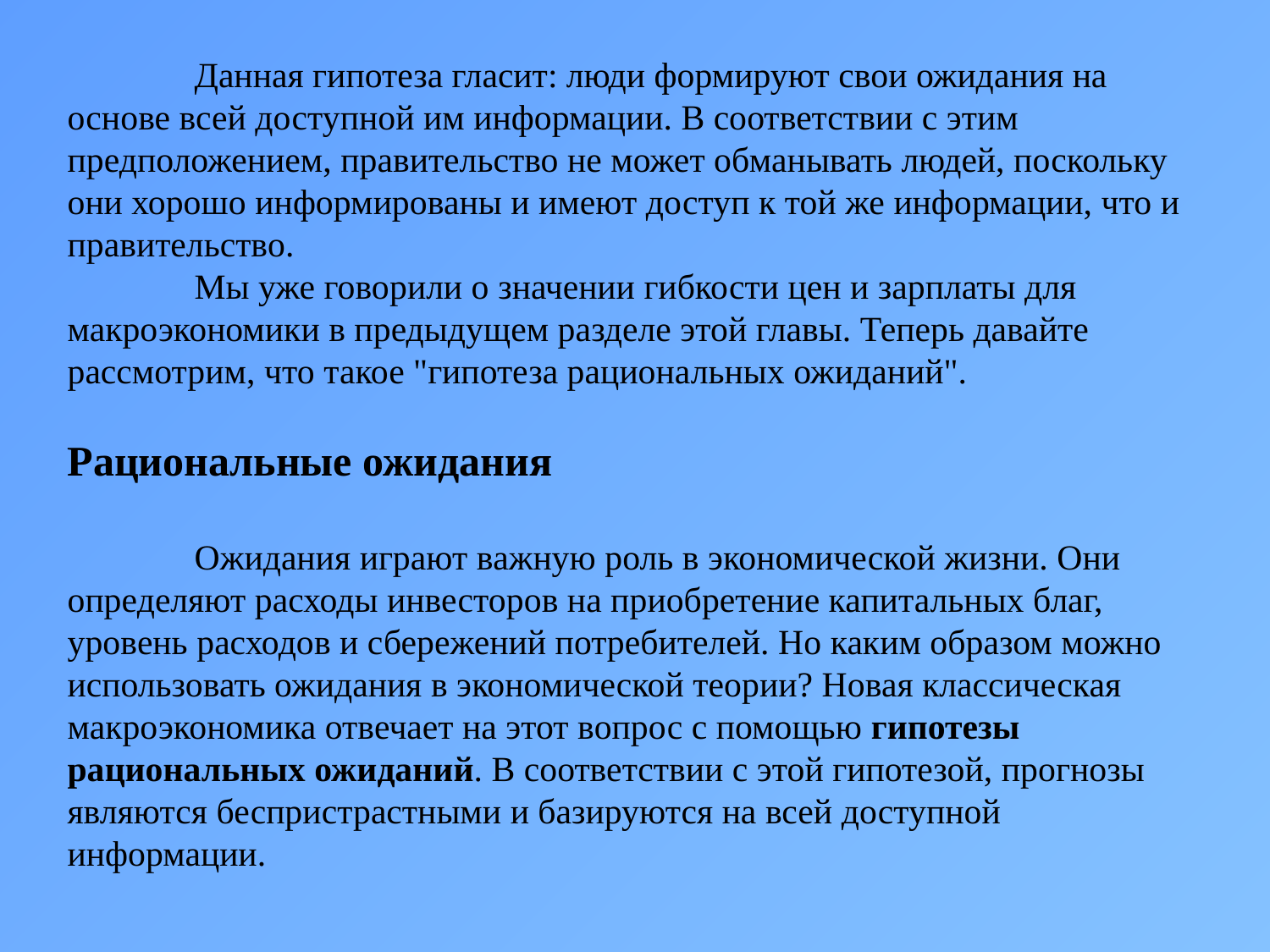

Данная гипотеза гласит: люди формируют свои ожидания на основе всей доступной им информации. В соответствии с этим предположением, правительство не может обманывать людей, поскольку они хорошо информированы и имеют доступ к той же информации, что и правительство.
	Мы уже говорили о значении гибкости цен и зарплаты для макроэкономики в предыдущем разделе этой главы. Теперь давайте рассмотрим, что такое "гипотеза рациональных ожиданий".

Рациональные ожидания

	Ожидания играют важную роль в экономической жизни. Они определяют расходы инвесторов на приобретение капитальных благ, уровень расходов и сбережений потребителей. Но каким образом можно использовать ожидания в экономической теории? Новая классическая макроэкономика отвечает на этот вопрос с помощью гипотезы рациональных ожиданий. В соответствии с этой гипотезой, прогнозы являются беспристрастными и базируются на всей доступной информации.